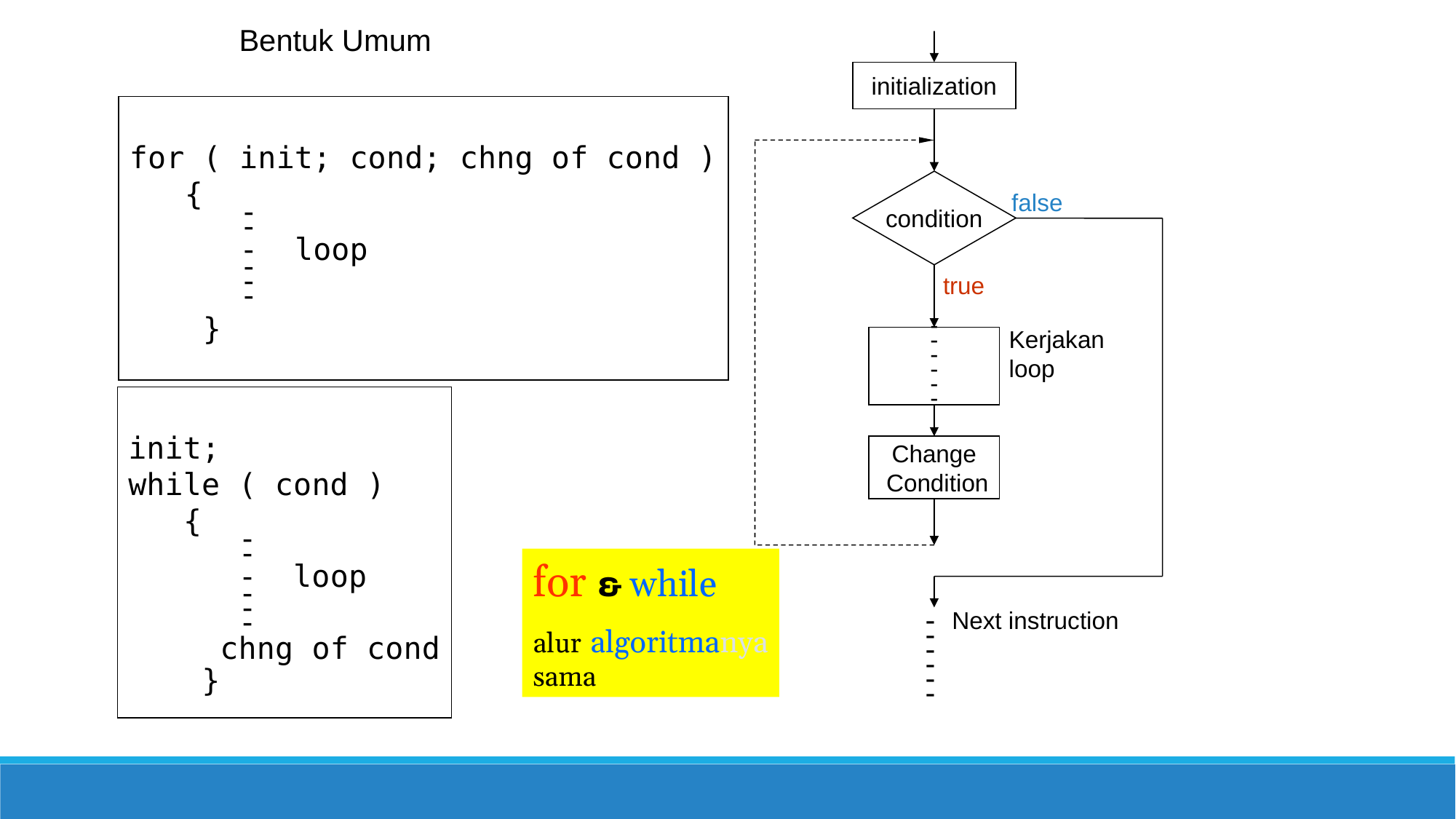

Bentuk Umum

initialization

for ( init; cond; chng of cond )
   {
      -
      -
      -  loop
      -
      -
      -
    }

condition
false

true

Kerjakan
loop
-
-
-
-
-
-

init;
while ( cond )
   {
      -
      -
      -  loop
      -
      -
      -
     chng of cond
    }

Change
 Condition

for & while

alur algoritmanya
sama

Next instruction
-
-
-
-
-
-